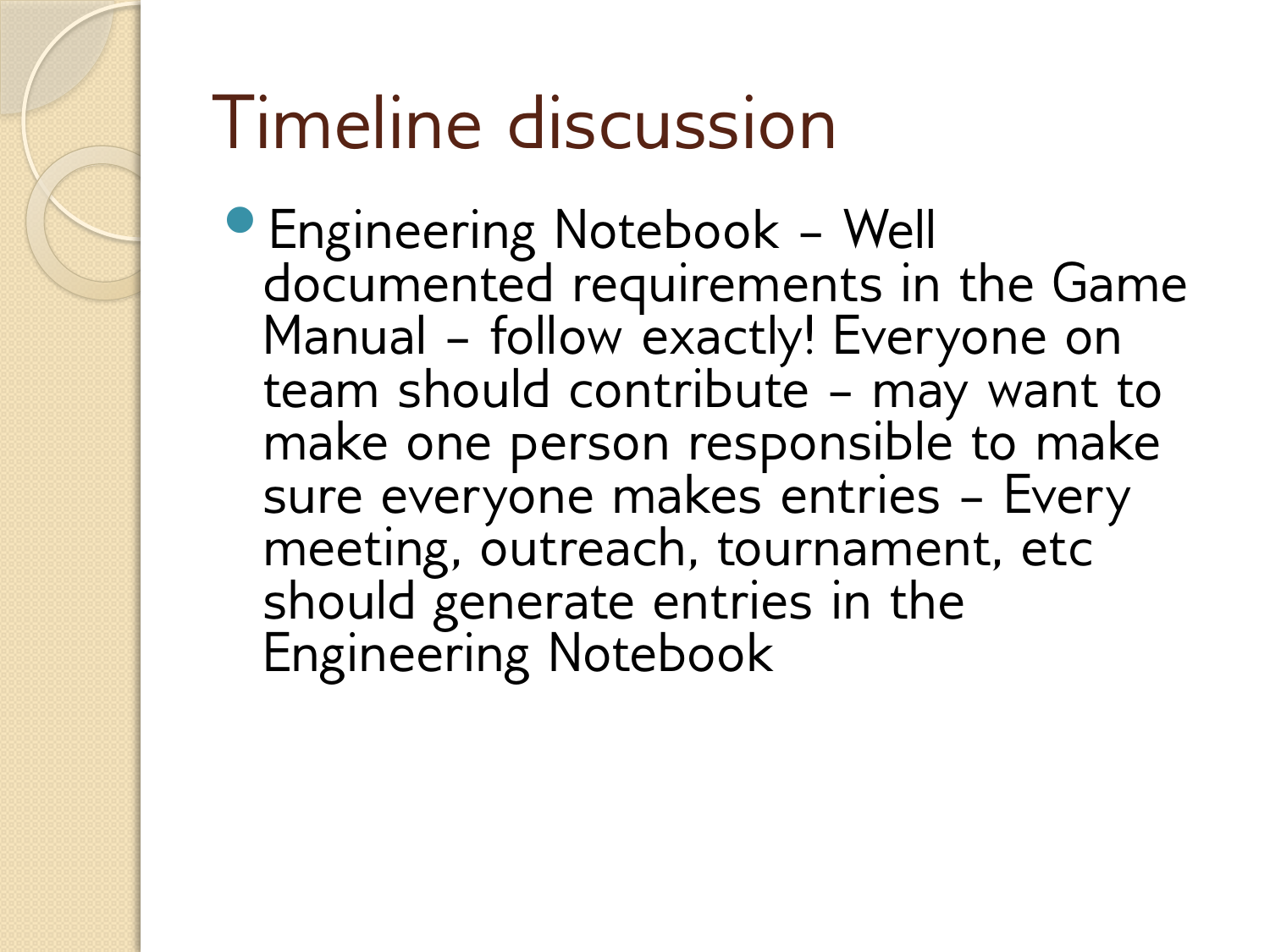

# Timeline discussion
Engineering Notebook – Well documented requirements in the Game Manual – follow exactly! Everyone on team should contribute – may want to make one person responsible to make sure everyone makes entries – Every meeting, outreach, tournament, etc should generate entries in the Engineering Notebook